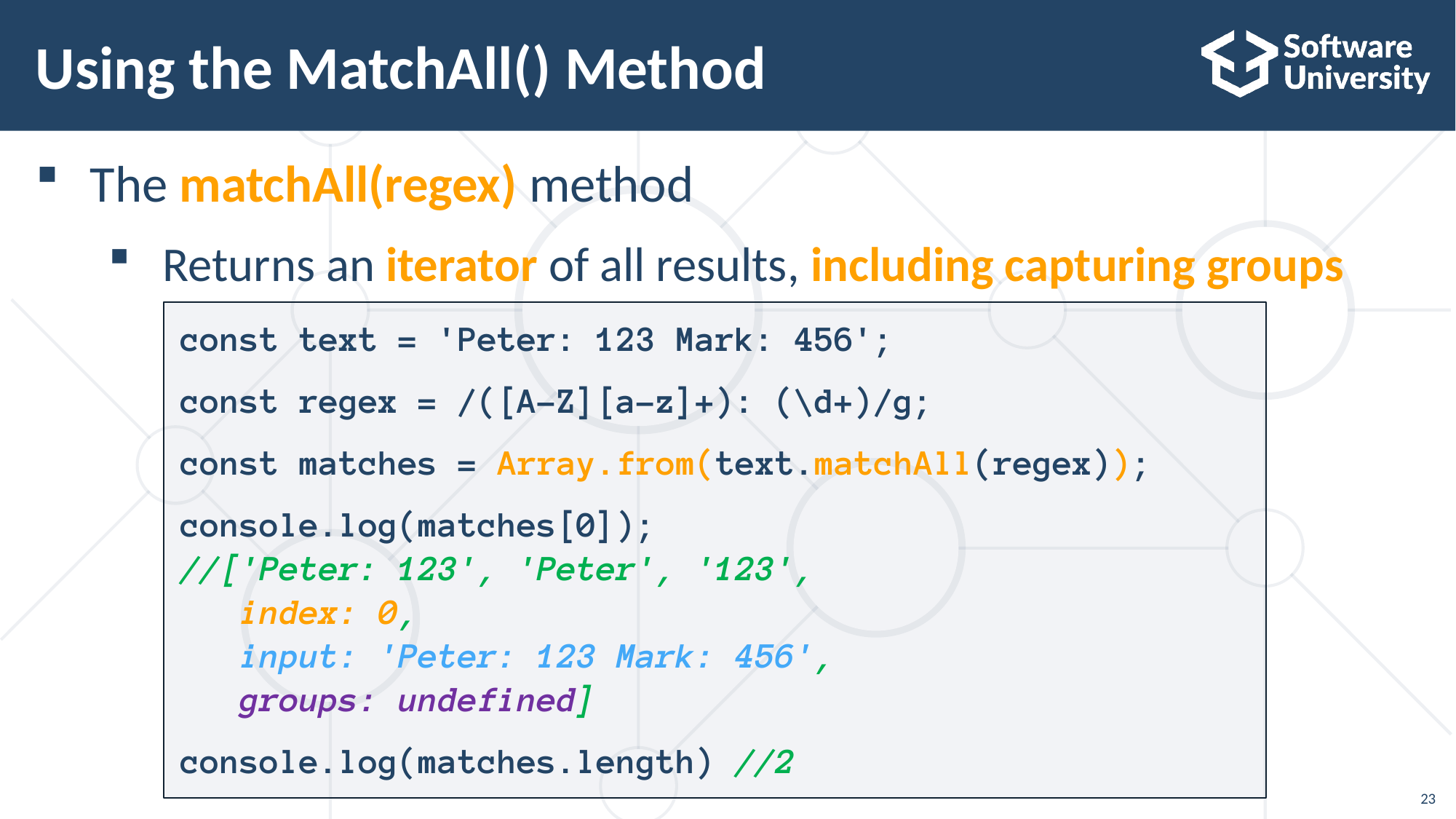

# Using the MatchAll() Method
The matchAll(regex) method
Returns an iterator of all results, including capturing groups
const text = 'Peter: 123 Mark: 456';
const regex = /([A-Z][a-z]+): (\d+)/g;
const matches = Array.from(text.matchAll(regex));
console.log(matches[0]);
//['Peter: 123', 'Peter', '123',
   index: 0,
   input: 'Peter: 123 Mark: 456',
   groups: undefined]
console.log(matches.length) //2
23